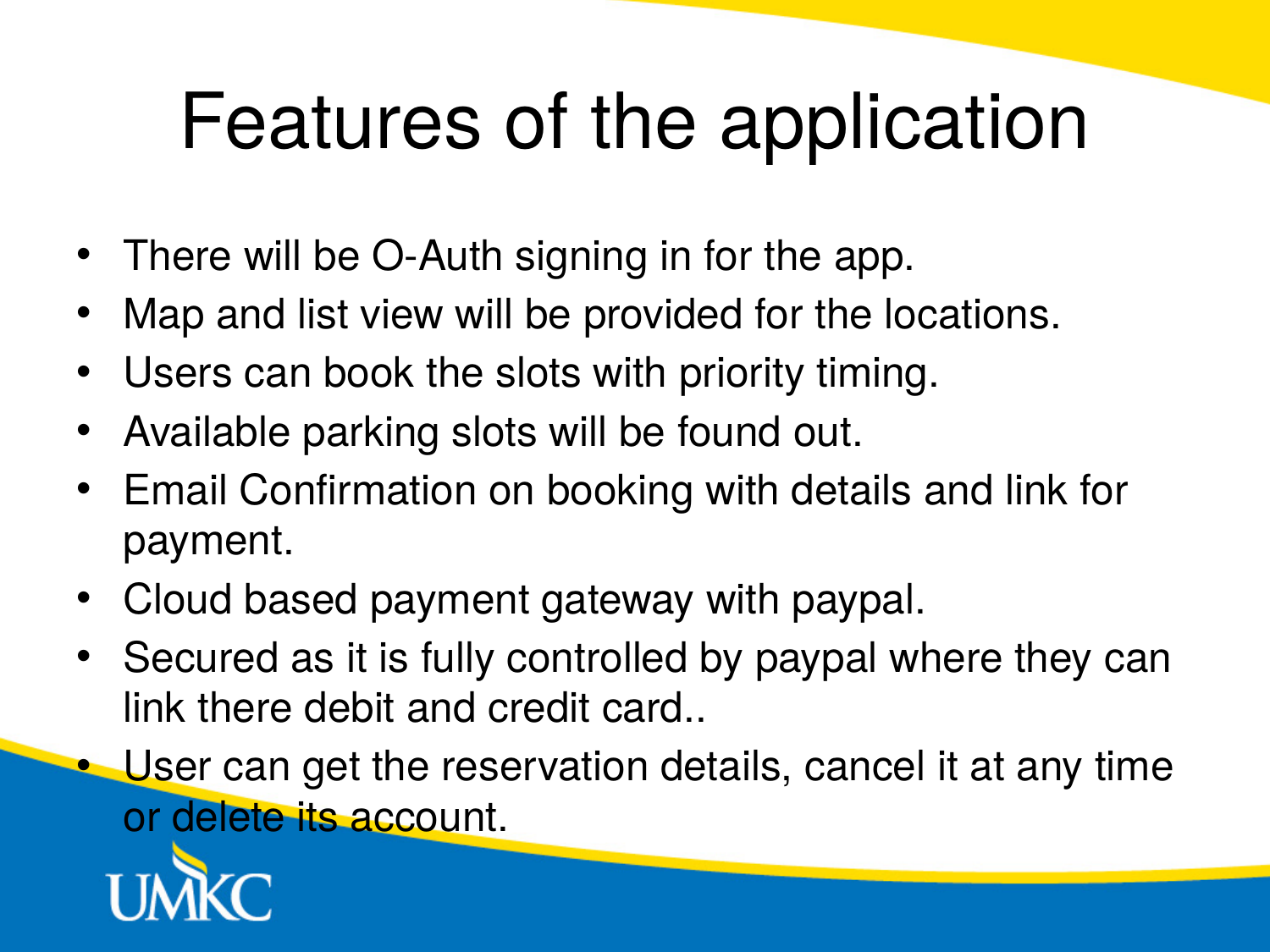

# Features of the application
There will be O-Auth signing in for the app.
Map and list view will be provided for the locations.
Users can book the slots with priority timing.
Available parking slots will be found out.
Email Confirmation on booking with details and link for payment.
Cloud based payment gateway with paypal.
Secured as it is fully controlled by paypal where they can link there debit and credit card..
User can get the reservation details, cancel it at any time or delete its account.